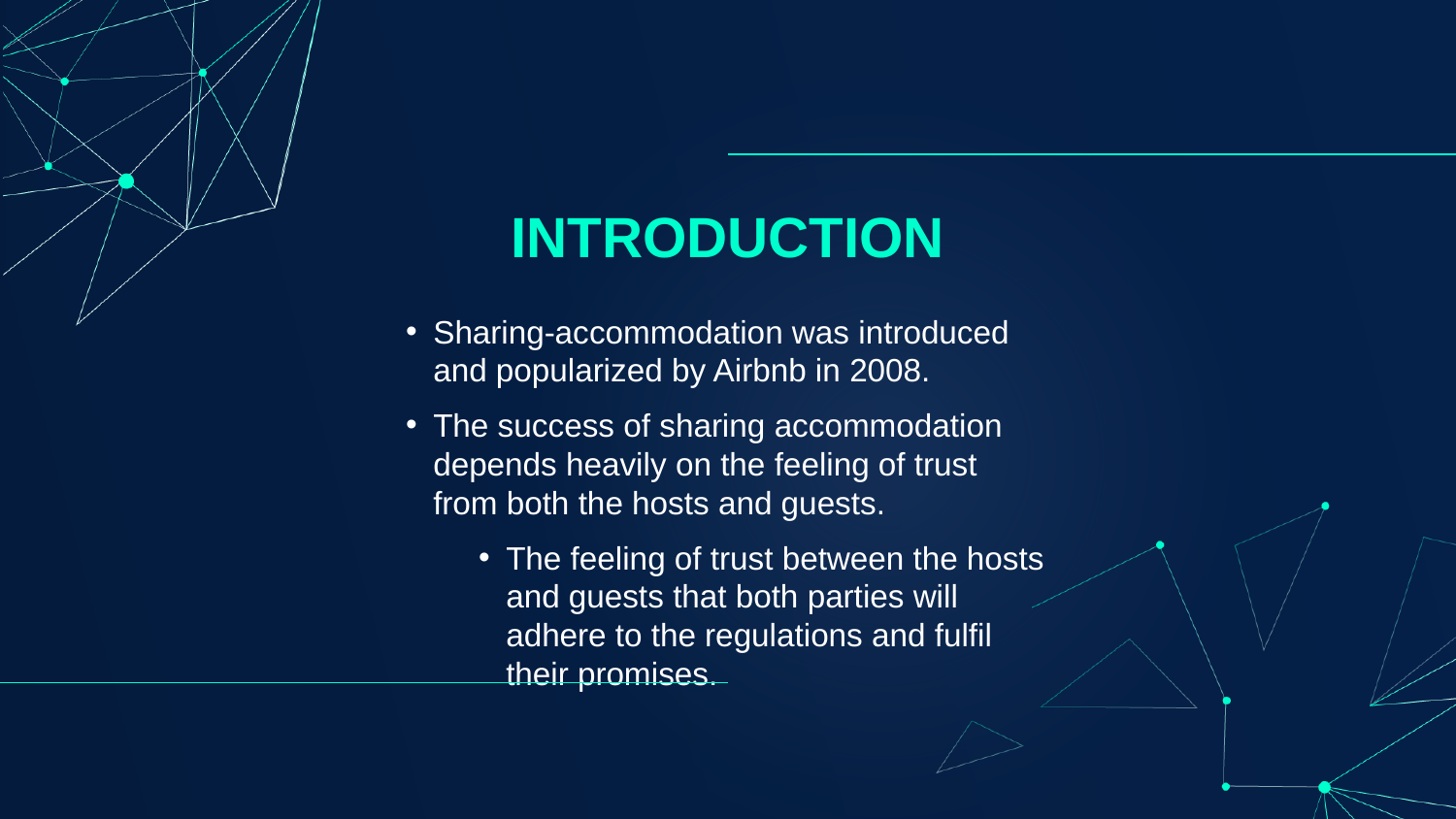

# INTRODUCTION
Sharing-accommodation was introduced and popularized by Airbnb in 2008.
The success of sharing accommodation depends heavily on the feeling of trust from both the hosts and guests.
The feeling of trust between the hosts and guests that both parties will adhere to the regulations and fulfil their promises.